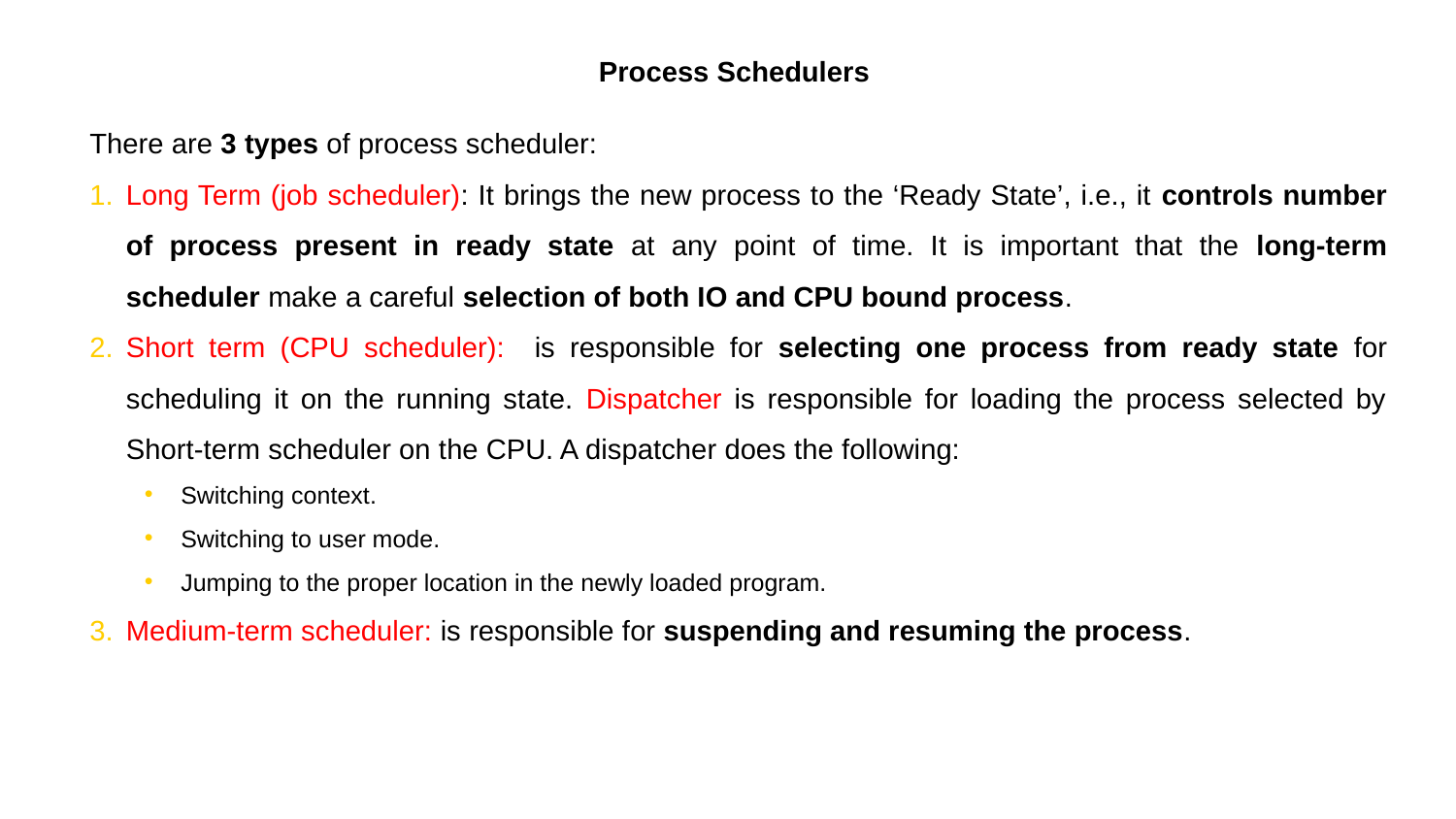

Process Schedulers
There are 3 types of process scheduler:
Long Term (job scheduler): It brings the new process to the ‘Ready State’, i.e., it controls number of process present in ready state at any point of time. It is important that the long-term scheduler make a careful selection of both IO and CPU bound process.
Short term (CPU scheduler):  is responsible for selecting one process from ready state for scheduling it on the running state. Dispatcher is responsible for loading the process selected by Short-term scheduler on the CPU. A dispatcher does the following:
Switching context.
Switching to user mode.
Jumping to the proper location in the newly loaded program.
Medium-term scheduler: is responsible for suspending and resuming the process.